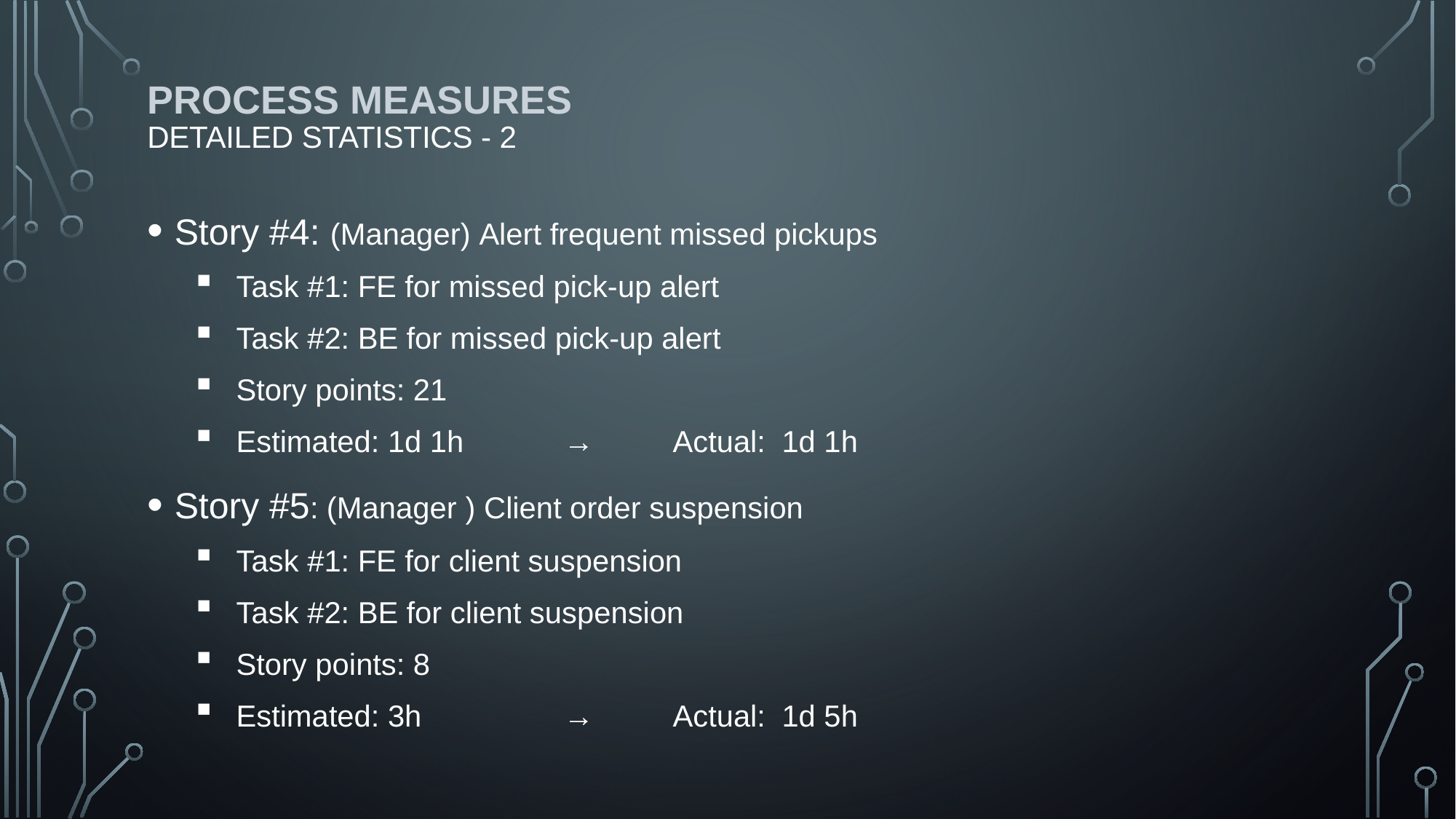

# PROCESS MEASURES detailed statistics - 2
Story #4: (Manager) Alert frequent missed pickups
Task #1: FE for missed pick-up alert
Task #2: BE for missed pick-up alert
Story points: 21
Estimated: 1d 1h	→	Actual:	1d 1h
Story #5: (Manager ) Client order suspension
Task #1: FE for client suspension
Task #2: BE for client suspension
Story points: 8
Estimated: 3h		→	Actual:	1d 5h